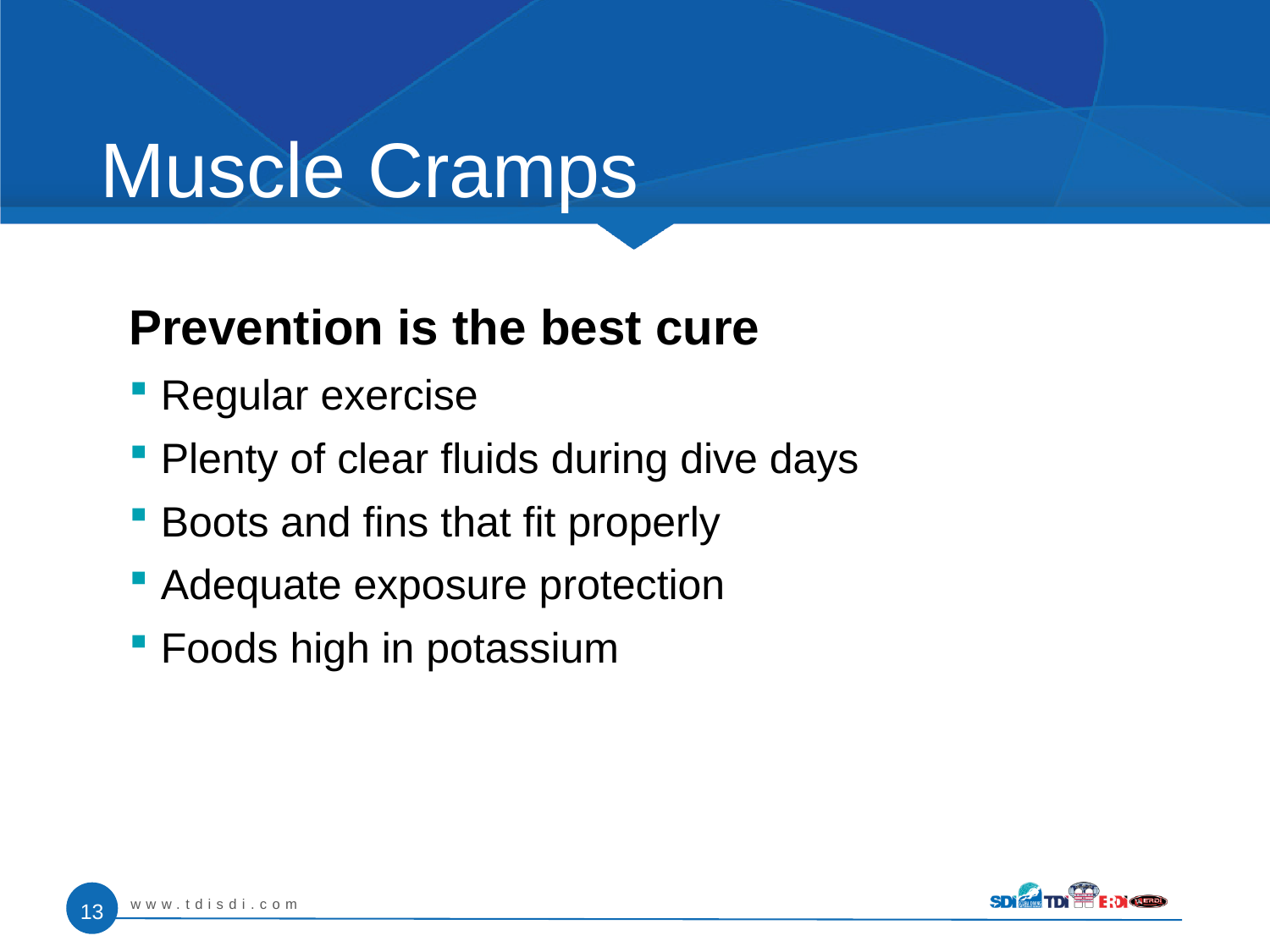

# Muscle Cramps
Prevention is the best cure
Regular exercise
Plenty of clear fluids during dive days
Boots and fins that fit properly
Adequate exposure protection
Foods high in potassium
www.tdisdi.com
13